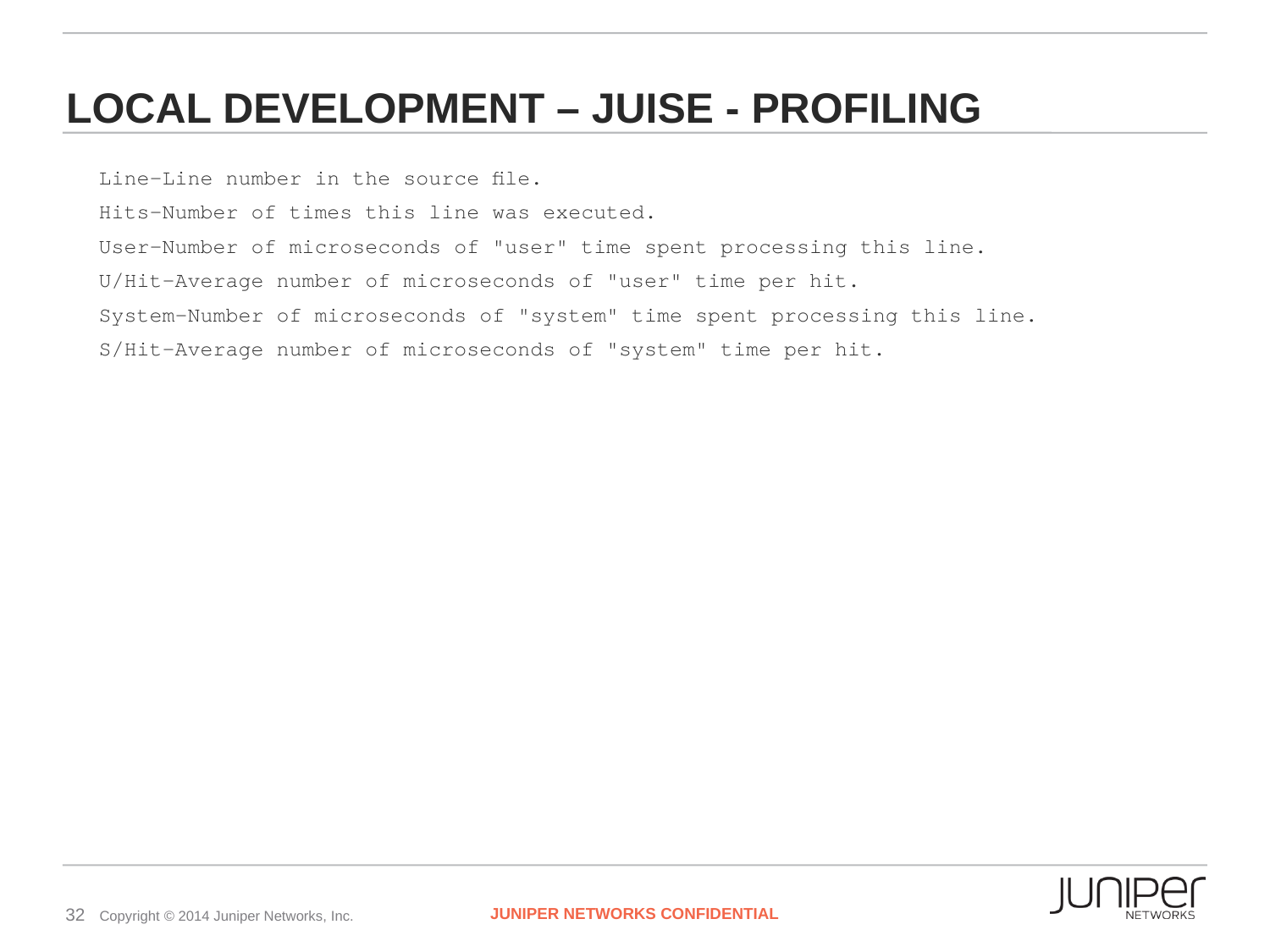

# Local Development – Juise - Profiling
Line—Line number in the source file.
Hits—Number of times this line was executed.
User—Number of microseconds of "user" time spent processing this line.
U/Hit—Average number of microseconds of "user" time per hit.
System—Number of microseconds of "system" time spent processing this line.
S/Hit—Average number of microseconds of "system" time per hit.